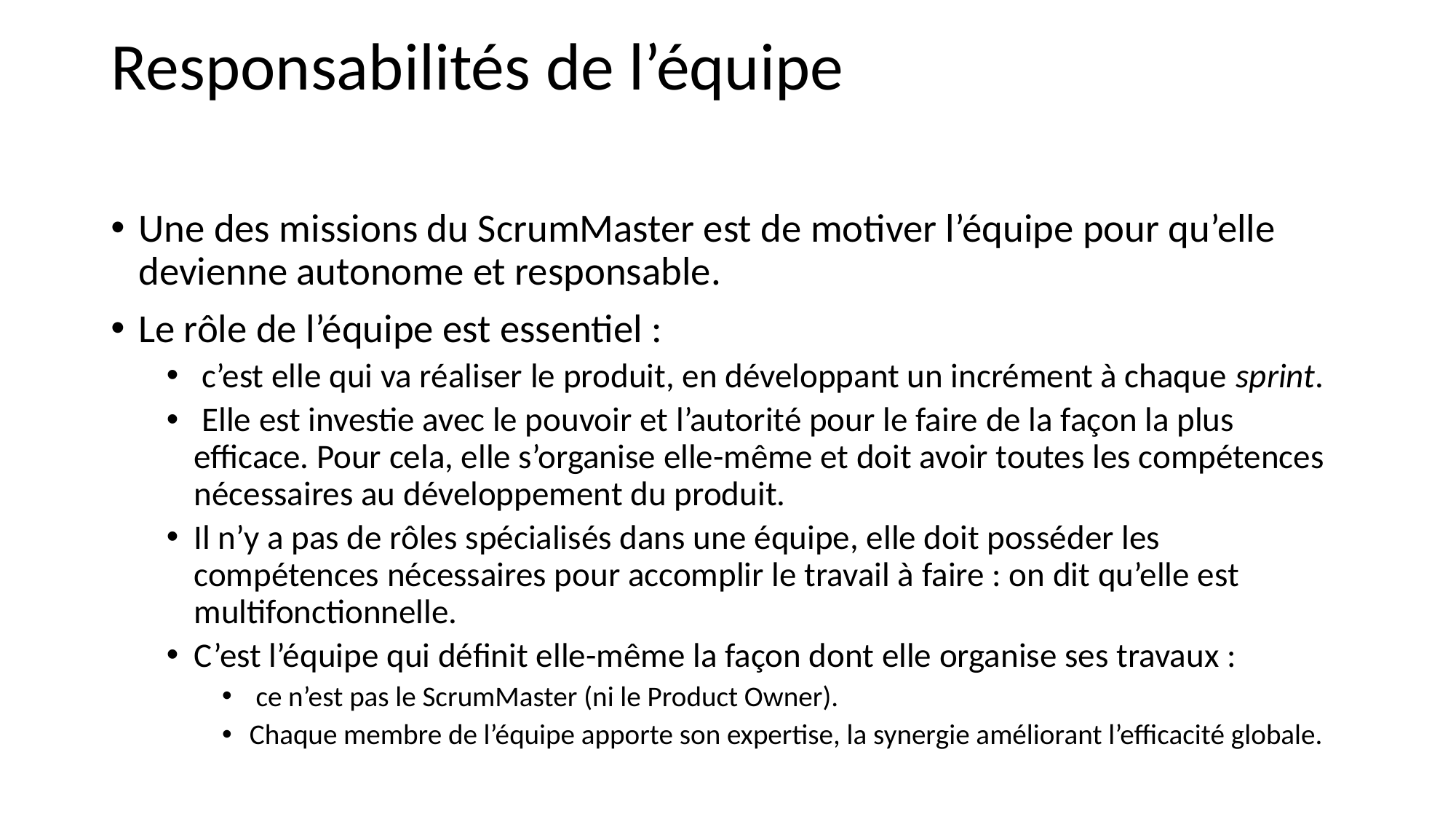

# Responsabilités de l’équipe

Une des missions du ScrumMaster est de motiver l’équipe pour qu’elle devienne autonome et responsable.
Le rôle de l’équipe est essentiel :
 c’est elle qui va réaliser le produit, en développant un incrément à chaque sprint.
 Elle est investie avec le pouvoir et l’autorité pour le faire de la façon la plus efficace. Pour cela, elle s’organise elle-même et doit avoir toutes les compétences nécessaires au développement du produit.
Il n’y a pas de rôles spécialisés dans une équipe, elle doit posséder les compétences nécessaires pour accomplir le travail à faire : on dit qu’elle est multifonctionnelle.
C’est l’équipe qui définit elle-même la façon dont elle organise ses travaux :
 ce n’est pas le ScrumMaster (ni le Product Owner).
Chaque membre de l’équipe apporte son expertise, la synergie améliorant l’efficacité globale.